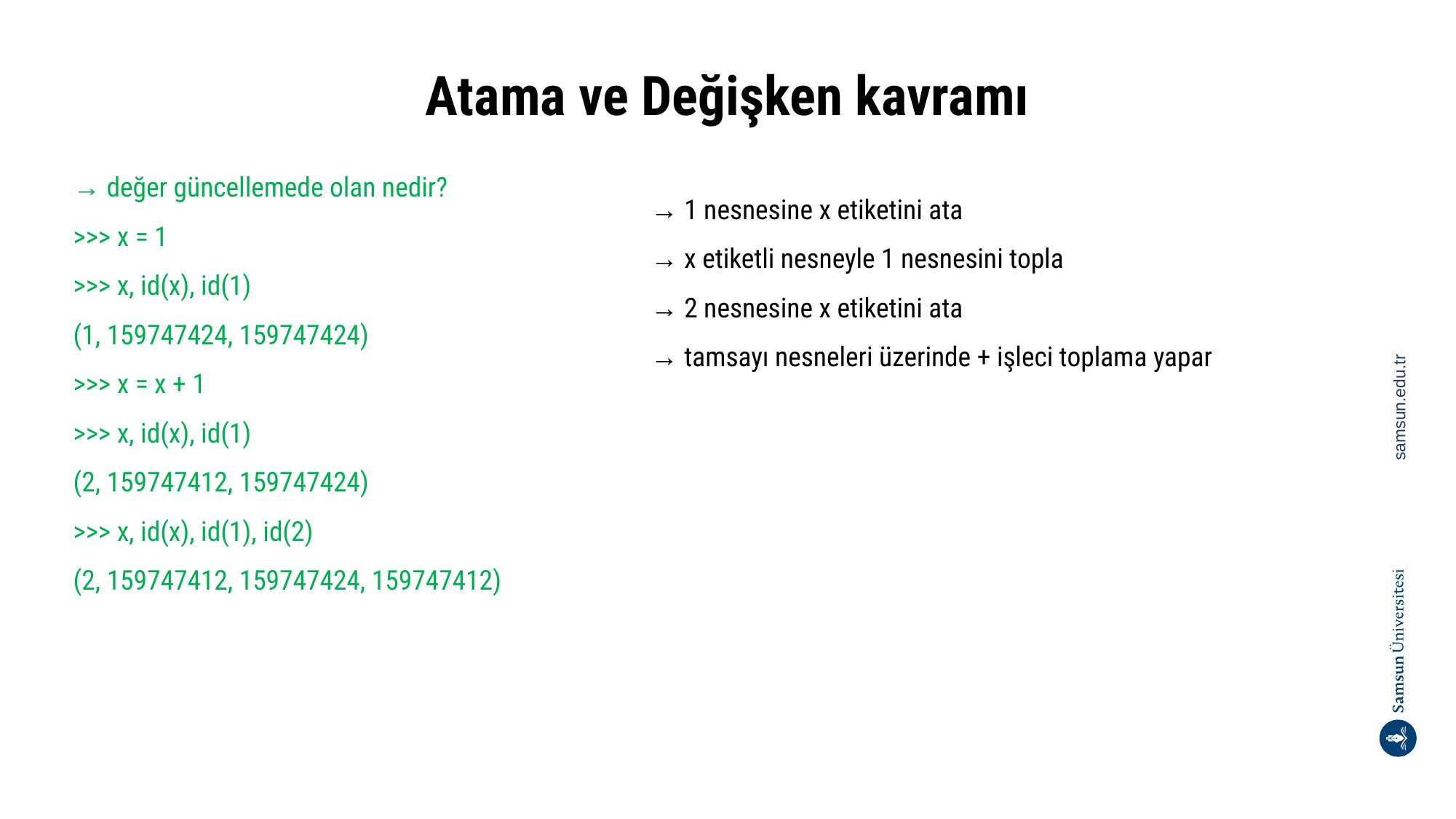

# Atama ve Değişken kavramı
→ değer güncellemede olan nedir?
>>> x = 1
>>> x, id(x), id(1)
(1, 159747424, 159747424)
>>> x = x + 1
>>> x, id(x), id(1)
(2, 159747412, 159747424)
>>> x, id(x), id(1), id(2)
(2, 159747412, 159747424, 159747412)
→ 1 nesnesine x etiketini ata
→ x etiketli nesneyle 1 nesnesini topla
→ 2 nesnesine x etiketini ata
→ tamsayı nesneleri üzerinde + işleci toplama yapar